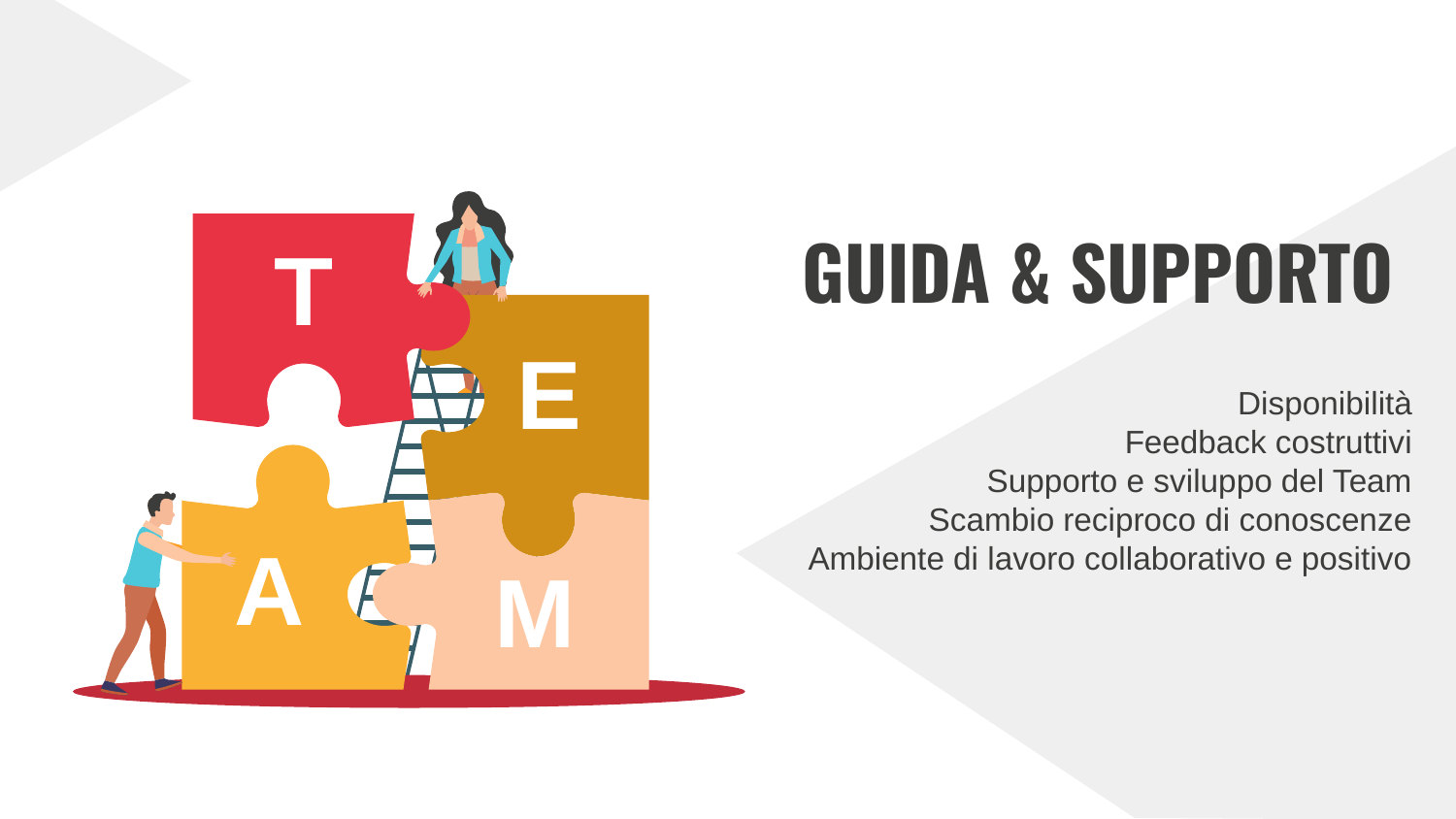

T
E
A
M
# GUIDA & SUPPORTO
Disponibilità
Feedback costruttivi
Supporto e sviluppo del Team
Scambio reciproco di conoscenze
Ambiente di lavoro collaborativo e positivo